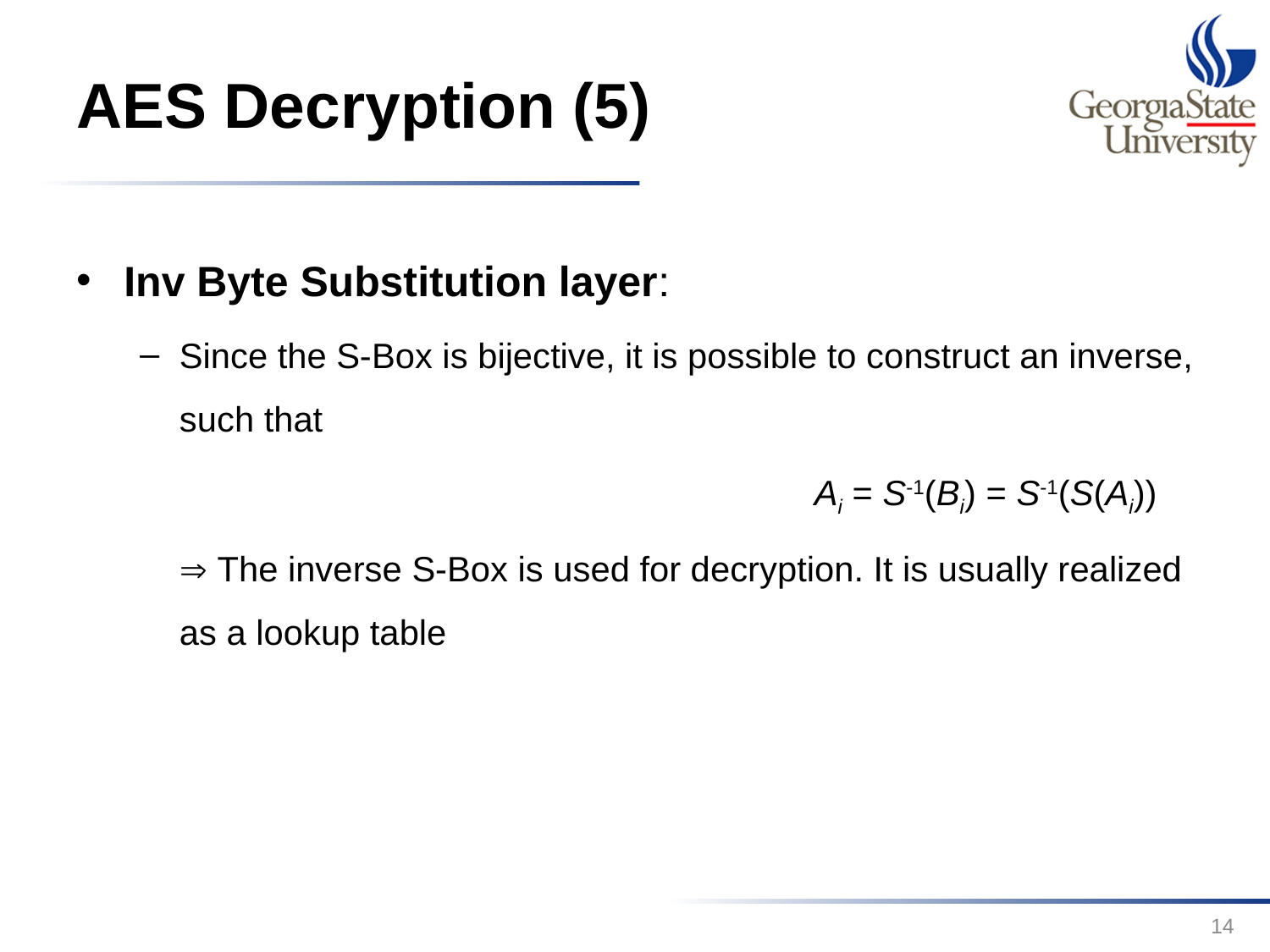

# AES Decryption (5)
Inv Byte Substitution layer:
Since the S-Box is bijective, it is possible to construct an inverse, such that
						Ai = S-1(Bi) = S-1(S(Ai))
	⇒ The inverse S-Box is used for decryption. It is usually realized as a lookup table

14